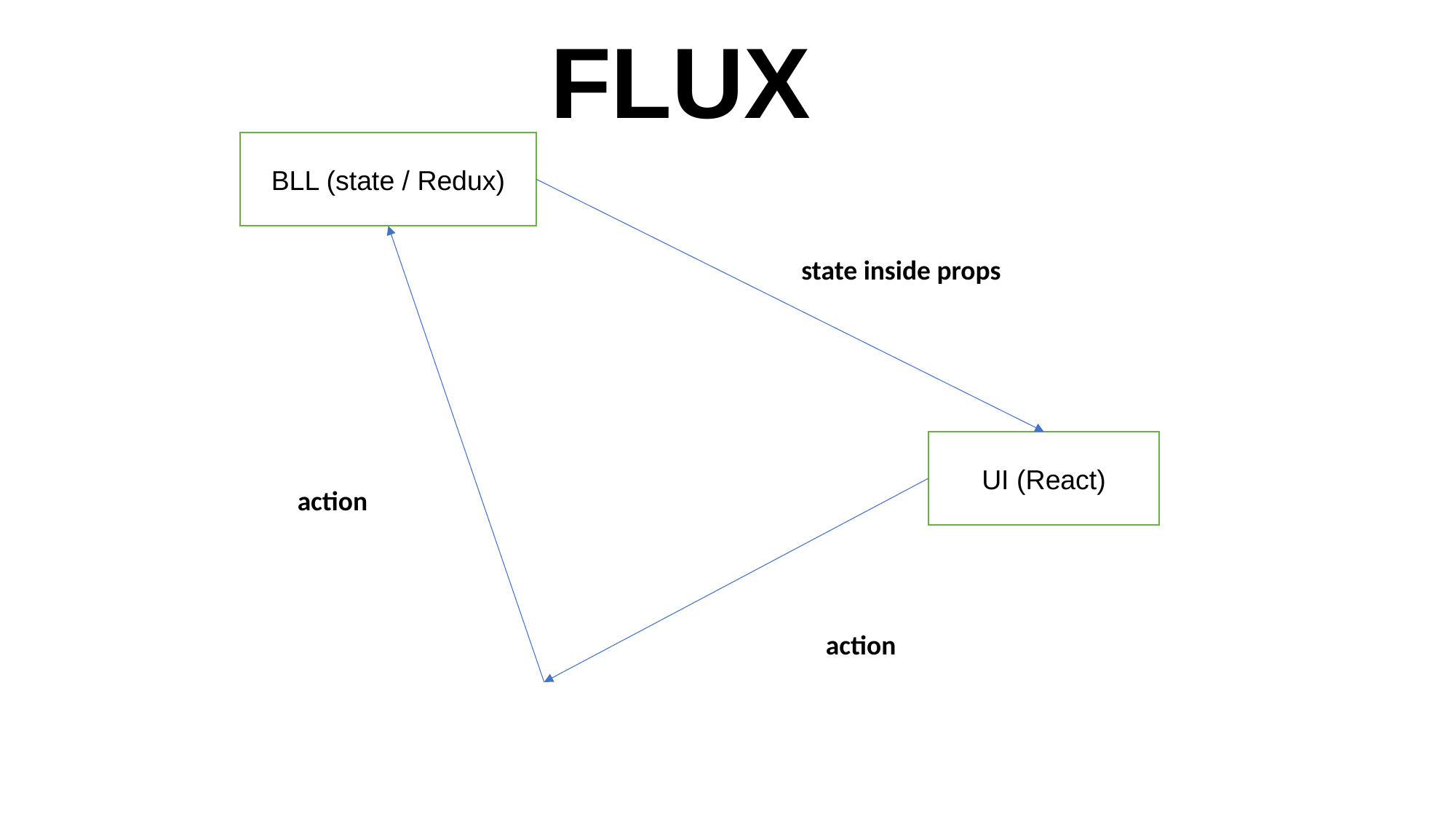

FLUX
BLL (state / Redux)
state inside props
UI (React)
action
action